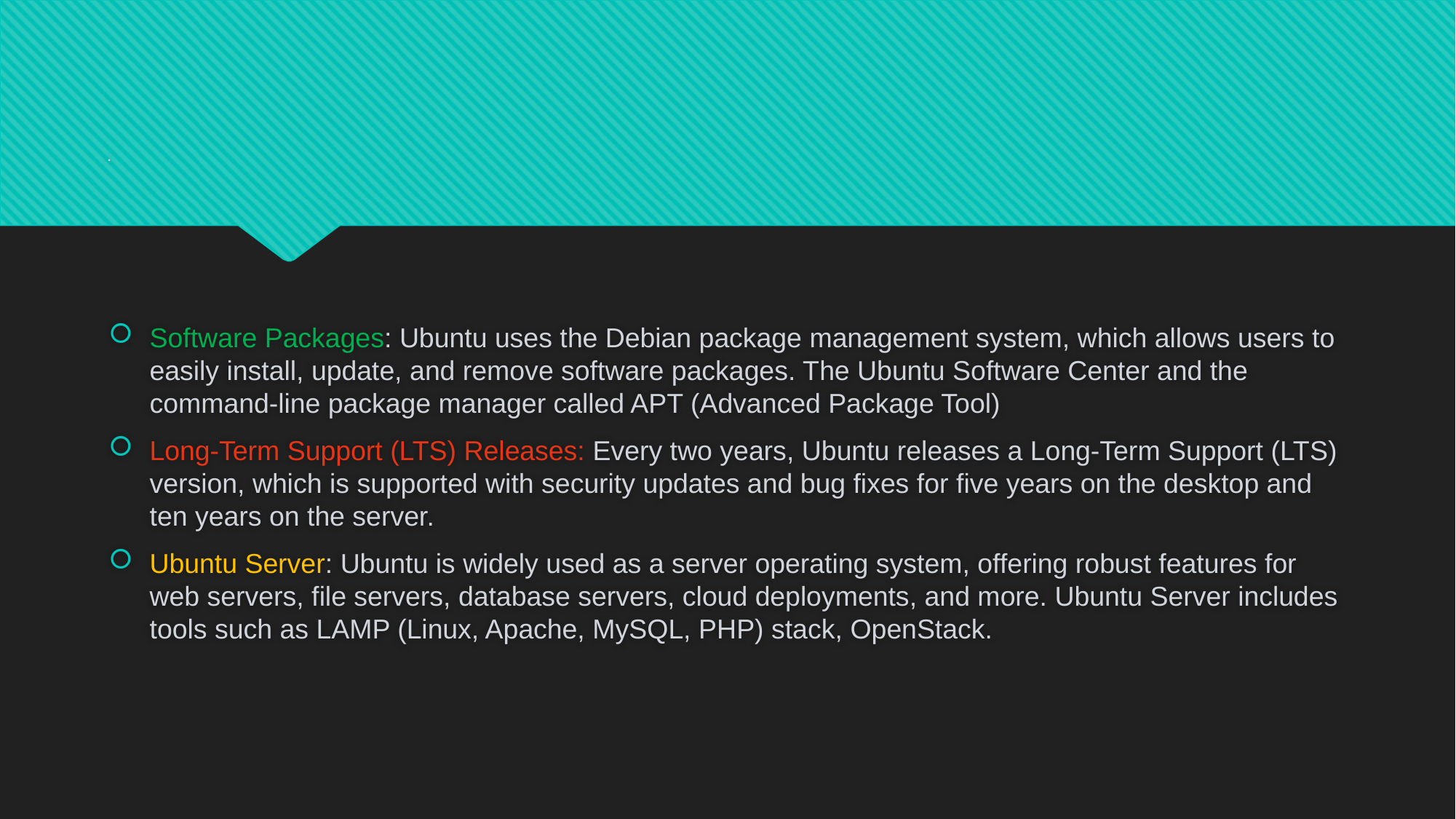

# .
Software Packages: Ubuntu uses the Debian package management system, which allows users to easily install, update, and remove software packages. The Ubuntu Software Center and the command-line package manager called APT (Advanced Package Tool)
Long-Term Support (LTS) Releases: Every two years, Ubuntu releases a Long-Term Support (LTS) version, which is supported with security updates and bug fixes for five years on the desktop and ten years on the server.
Ubuntu Server: Ubuntu is widely used as a server operating system, offering robust features for web servers, file servers, database servers, cloud deployments, and more. Ubuntu Server includes tools such as LAMP (Linux, Apache, MySQL, PHP) stack, OpenStack.